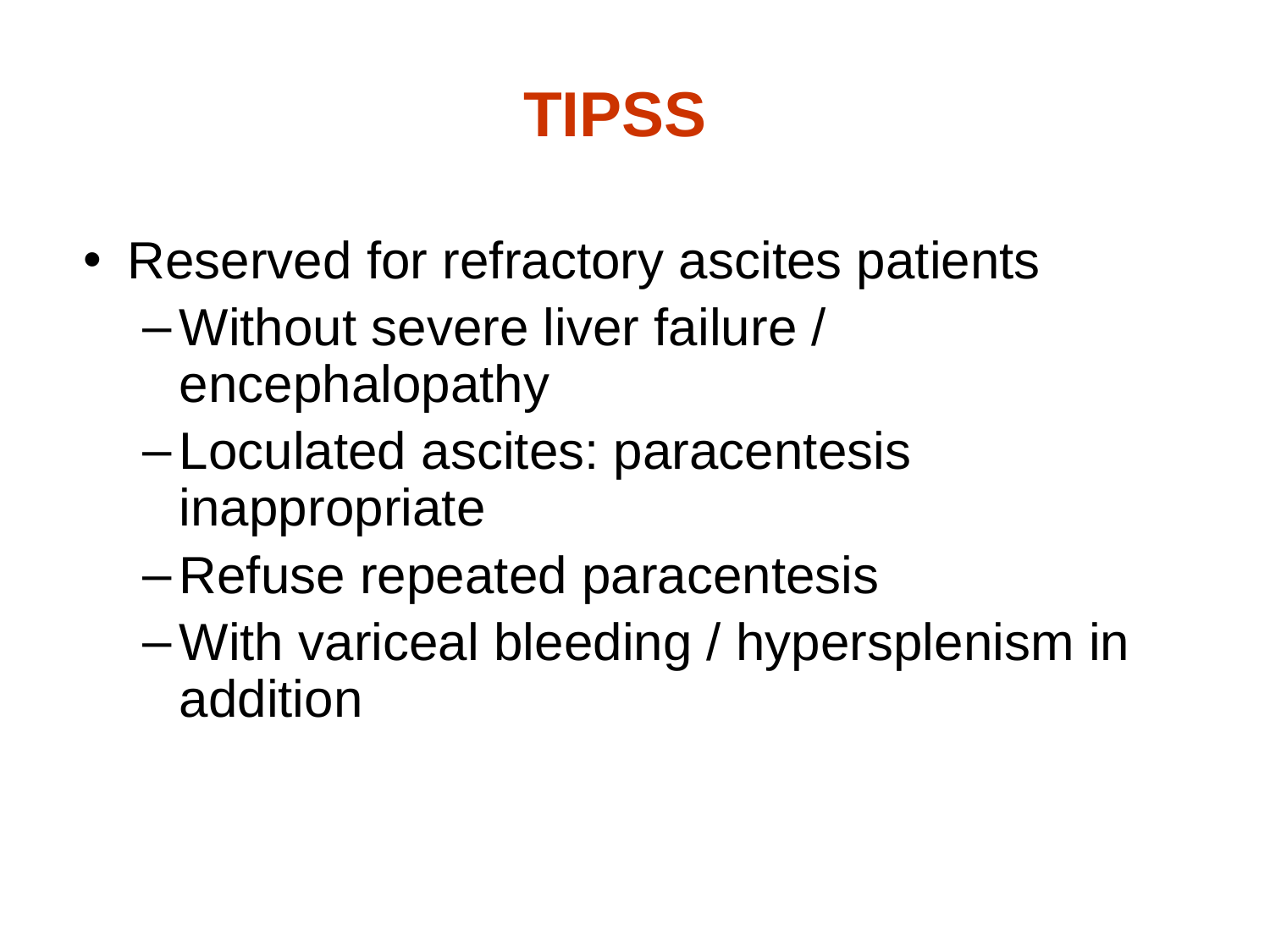

# TIPSS

Reserved for refractory ascites patients
Without severe liver failure / encephalopathy
Loculated ascites: paracentesis inappropriate
Refuse repeated paracentesis
With variceal bleeding / hypersplenism in addition